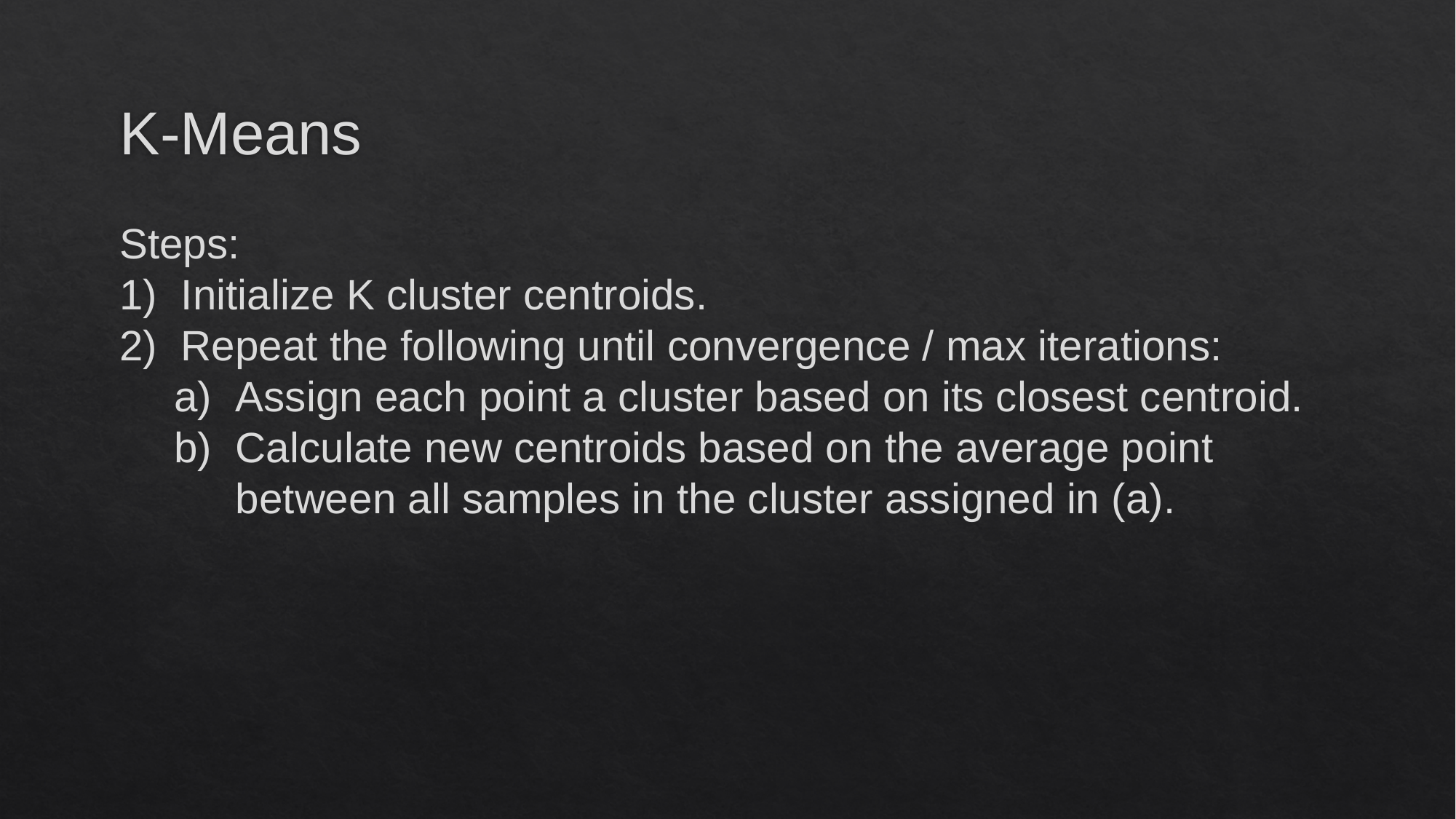

# K-Means
Steps:
Initialize K cluster centroids.
Repeat the following until convergence / max iterations:
Assign each point a cluster based on its closest centroid.
Calculate new centroids based on the average point between all samples in the cluster assigned in (a).